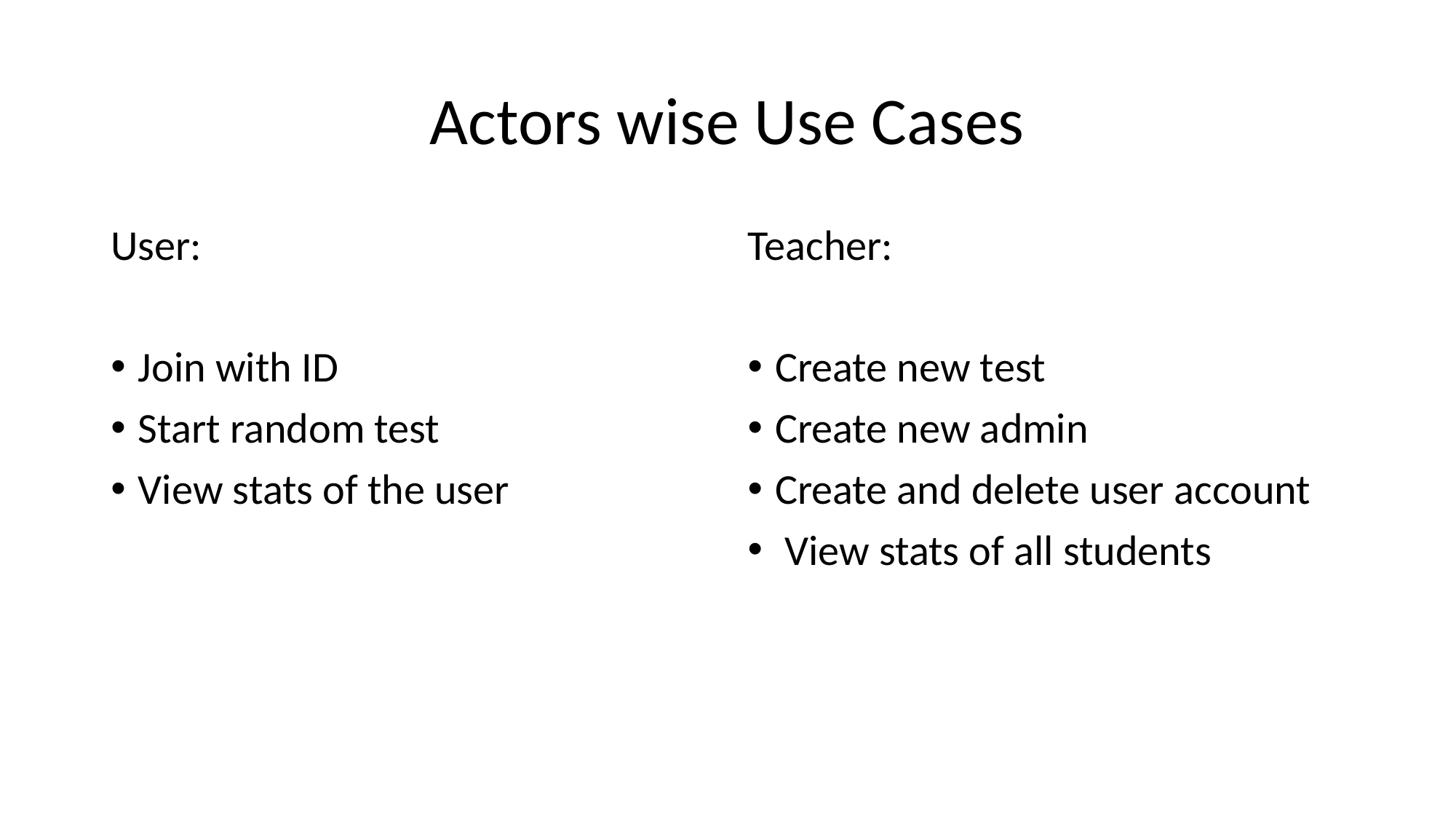

# Actors wise Use Cases
User:

Join with ID
Start random test
View stats of the user

Teacher:

Create new test
Create new admin
Create and delete user account
 View stats of all students